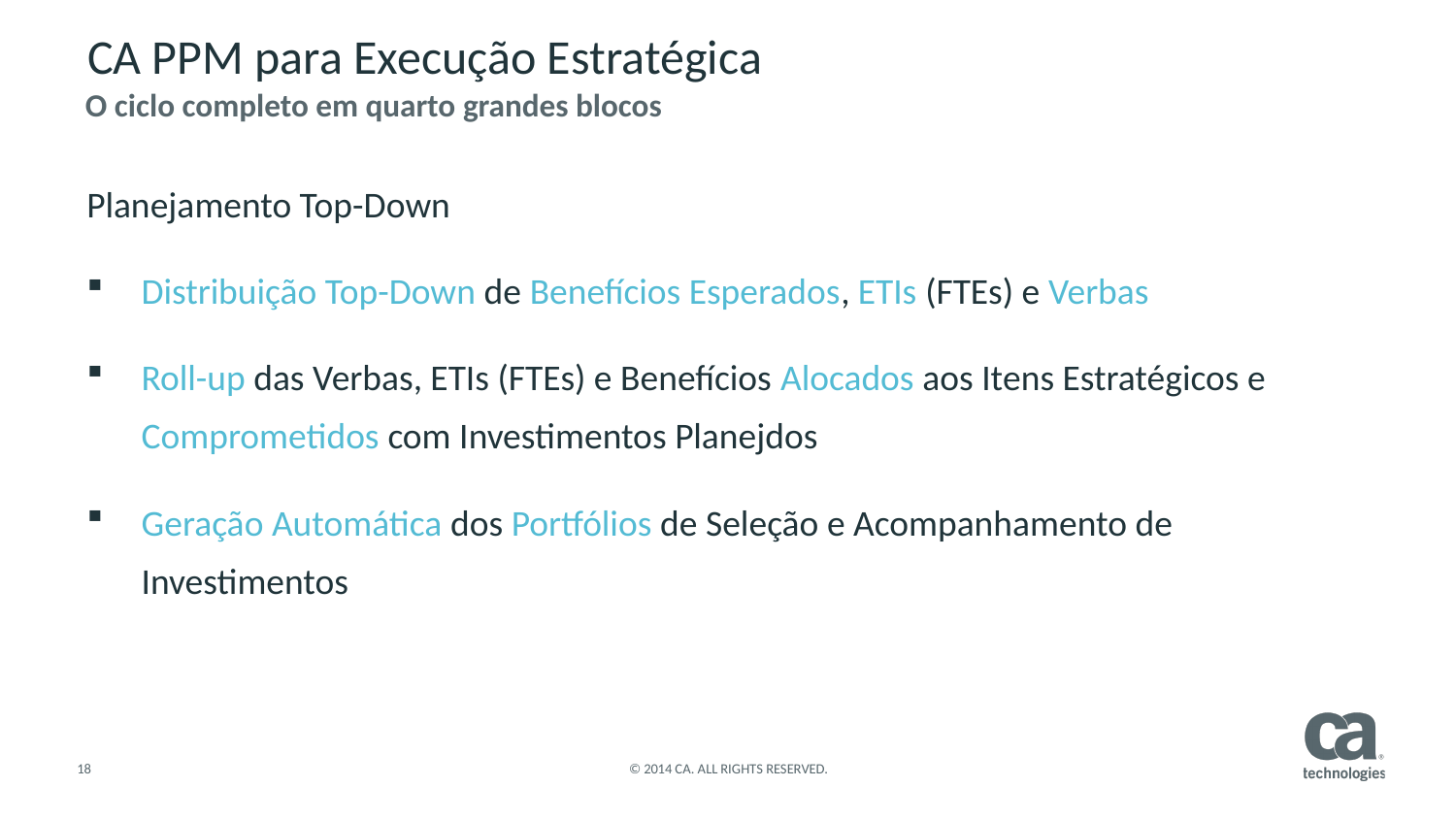

# CA PPM para Execução Estratégica
O ciclo completo em quarto grandes blocos

Planejamento Top-Down
Distribuição Top-Down de Benefícios Esperados, ETIs (FTEs) e Verbas
Roll-up das Verbas, ETIs (FTEs) e Benefícios Alocados aos Itens Estratégicos e Comprometidos com Investimentos Planejdos
Geração Automática dos Portfólios de Seleção e Acompanhamento de Investimentos